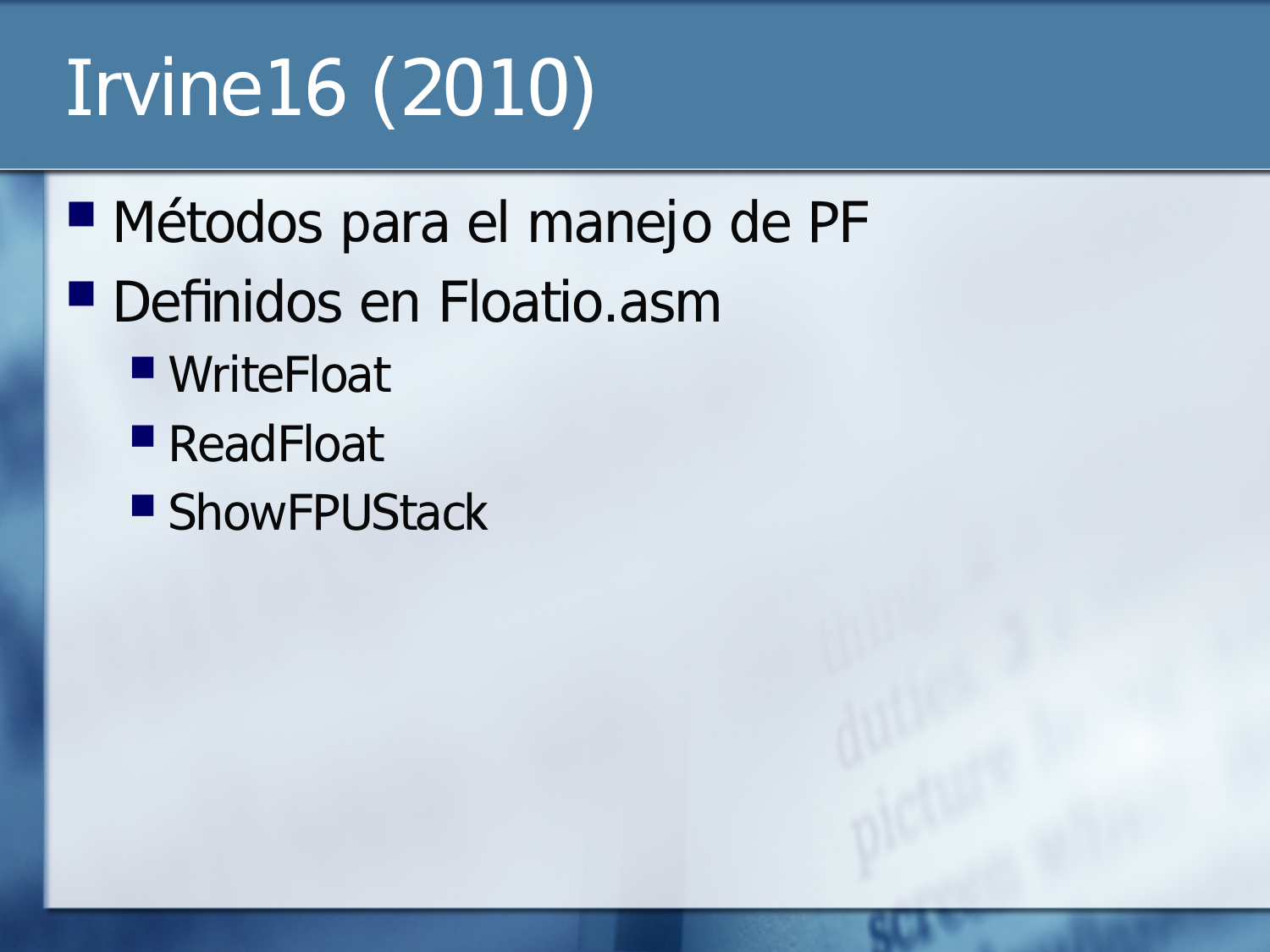

# Irvine16 (2010)
Métodos para el manejo de PF
Definidos en Floatio.asm
WriteFloat
ReadFloat
ShowFPUStack